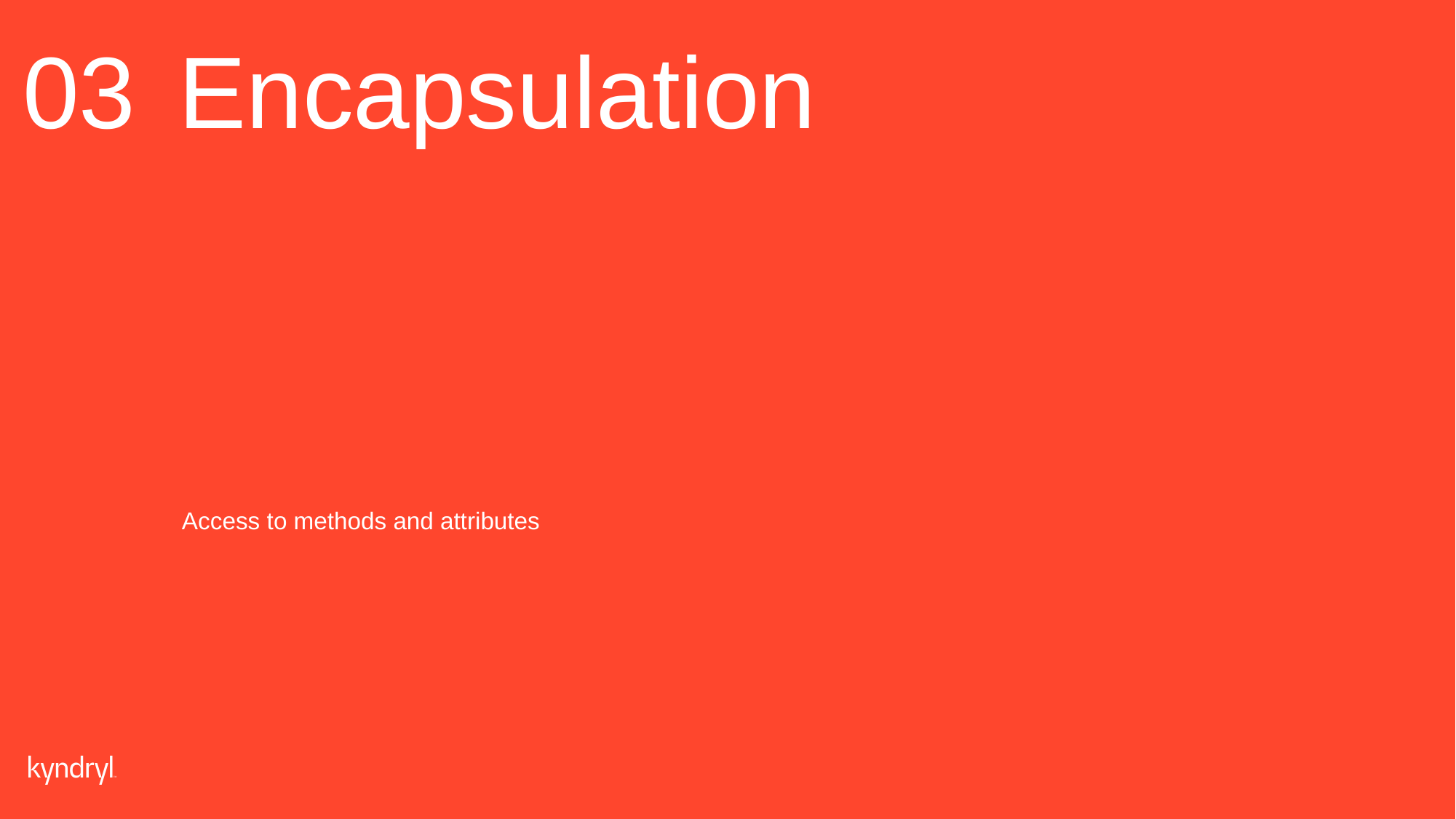

03
Encapsulation
Access to methods and attributes